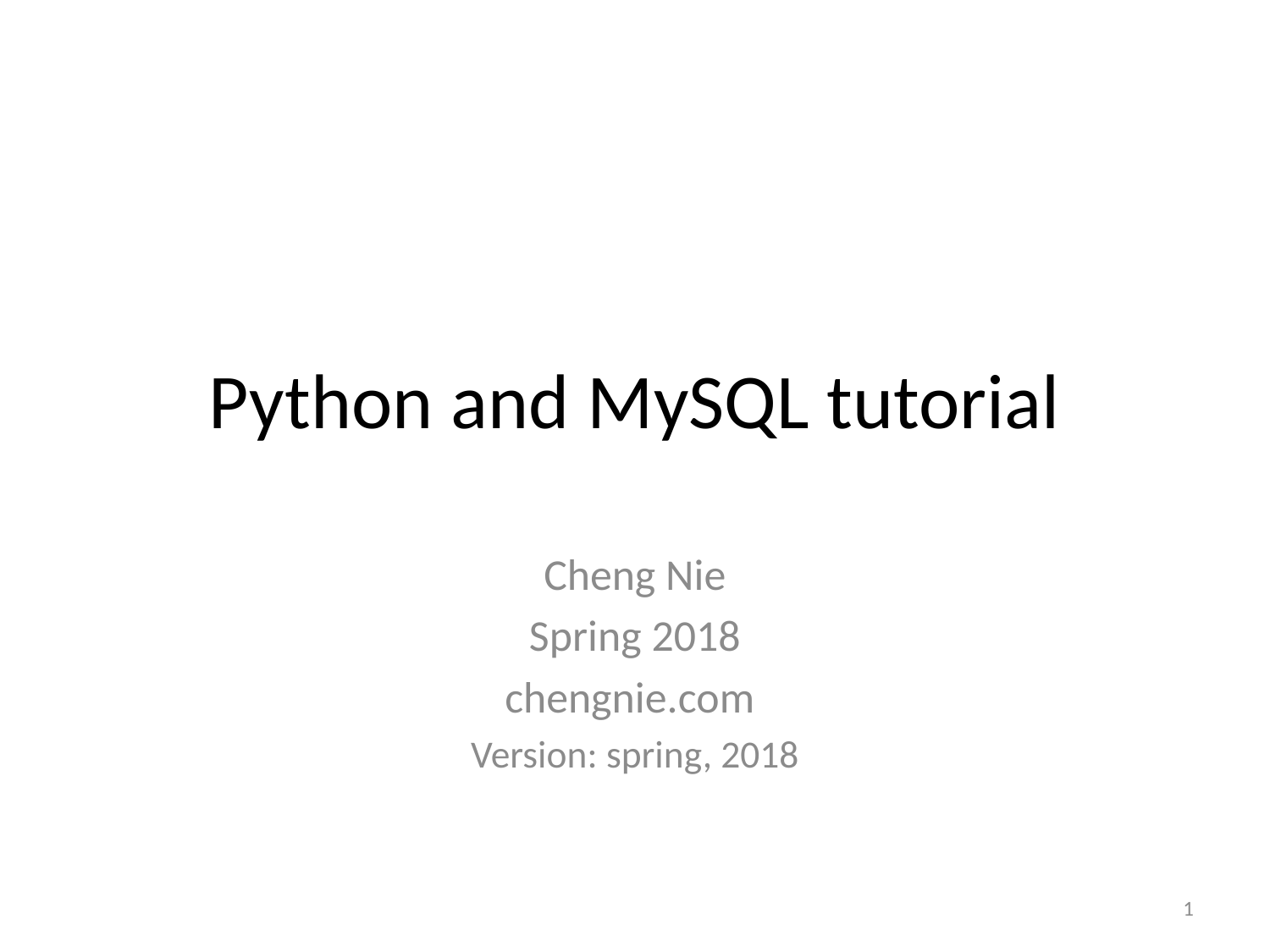

# Python and MySQL tutorial
Cheng Nie
Spring 2018
chengnie.com
Version: spring, 2018
1